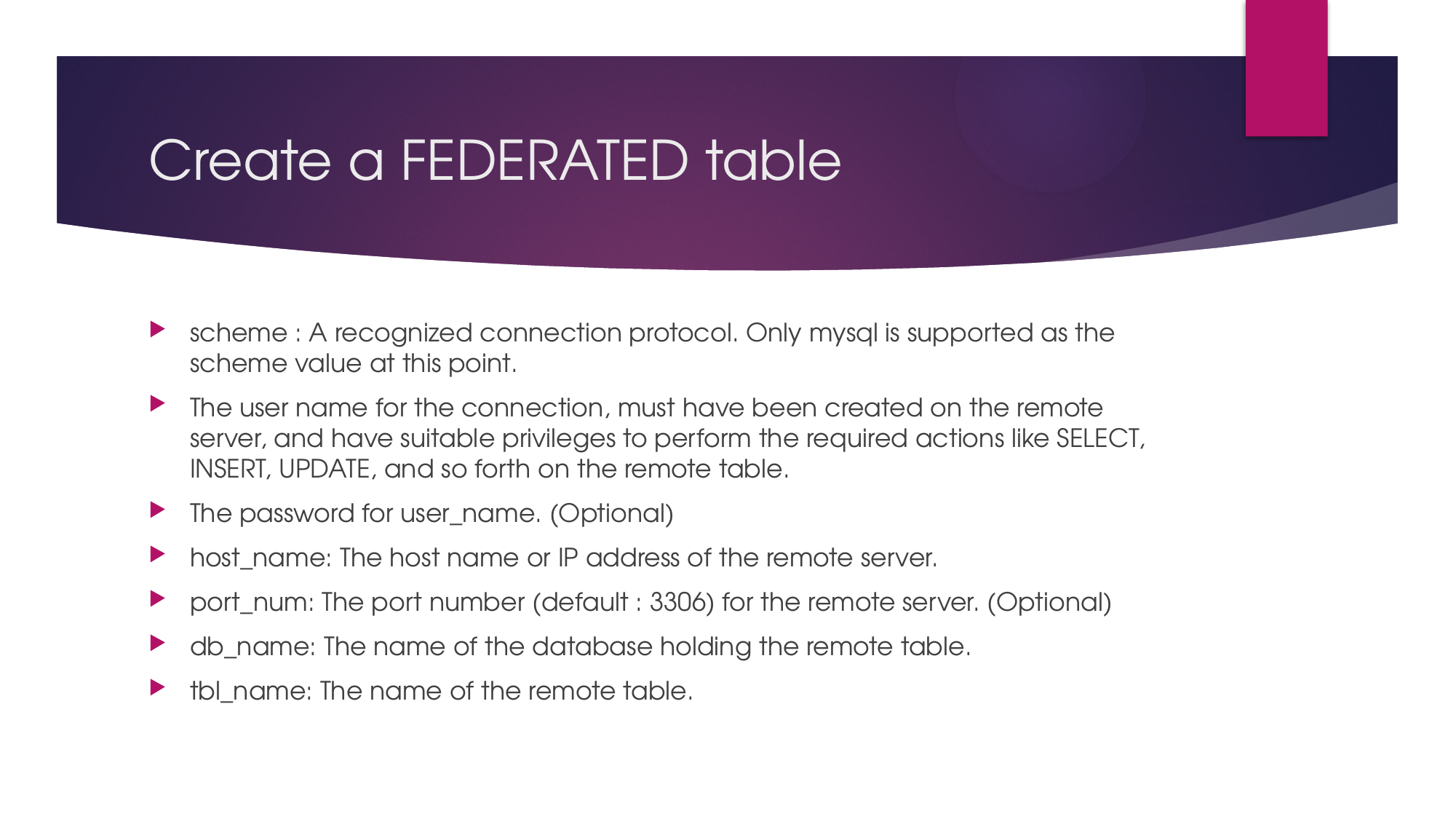

# Create a FEDERATED table
scheme : A recognized connection protocol. Only mysql is supported as the scheme value at this point.
The user name for the connection, must have been created on the remote server, and have suitable privileges to perform the required actions like SELECT, INSERT, UPDATE, and so forth on the remote table.
The password for user_name. (Optional)
host_name: The host name or IP address of the remote server.
port_num: The port number (default : 3306) for the remote server. (Optional)
db_name: The name of the database holding the remote table.
tbl_name: The name of the remote table.